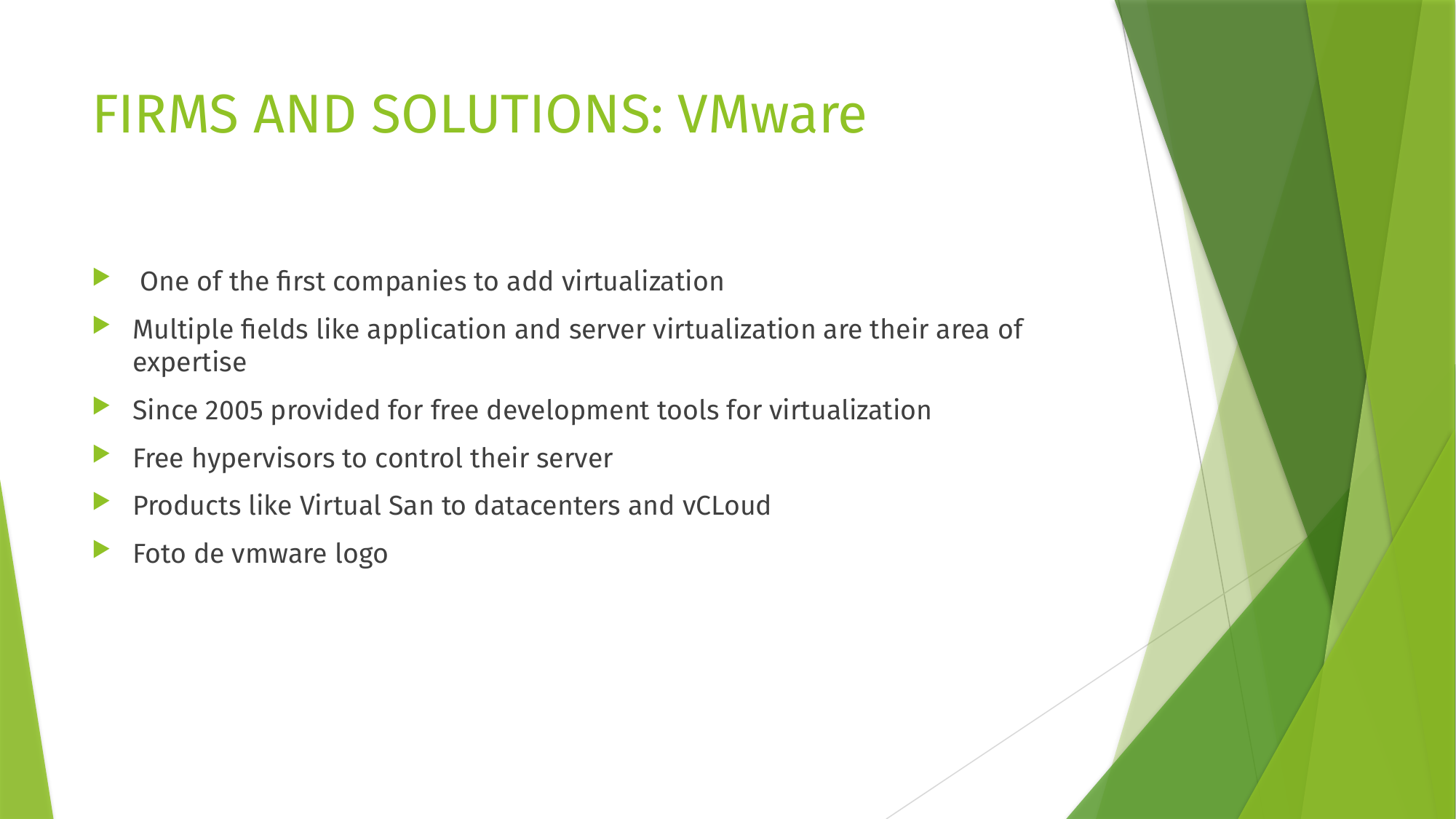

# FIRMS AND SOLUTIONS: VMware
 One of the first companies to add virtualization
Multiple fields like application and server virtualization are their area of expertise
Since 2005 provided for free development tools for virtualization
Free hypervisors to control their server
Products like Virtual San to datacenters and vCLoud
Foto de vmware logo